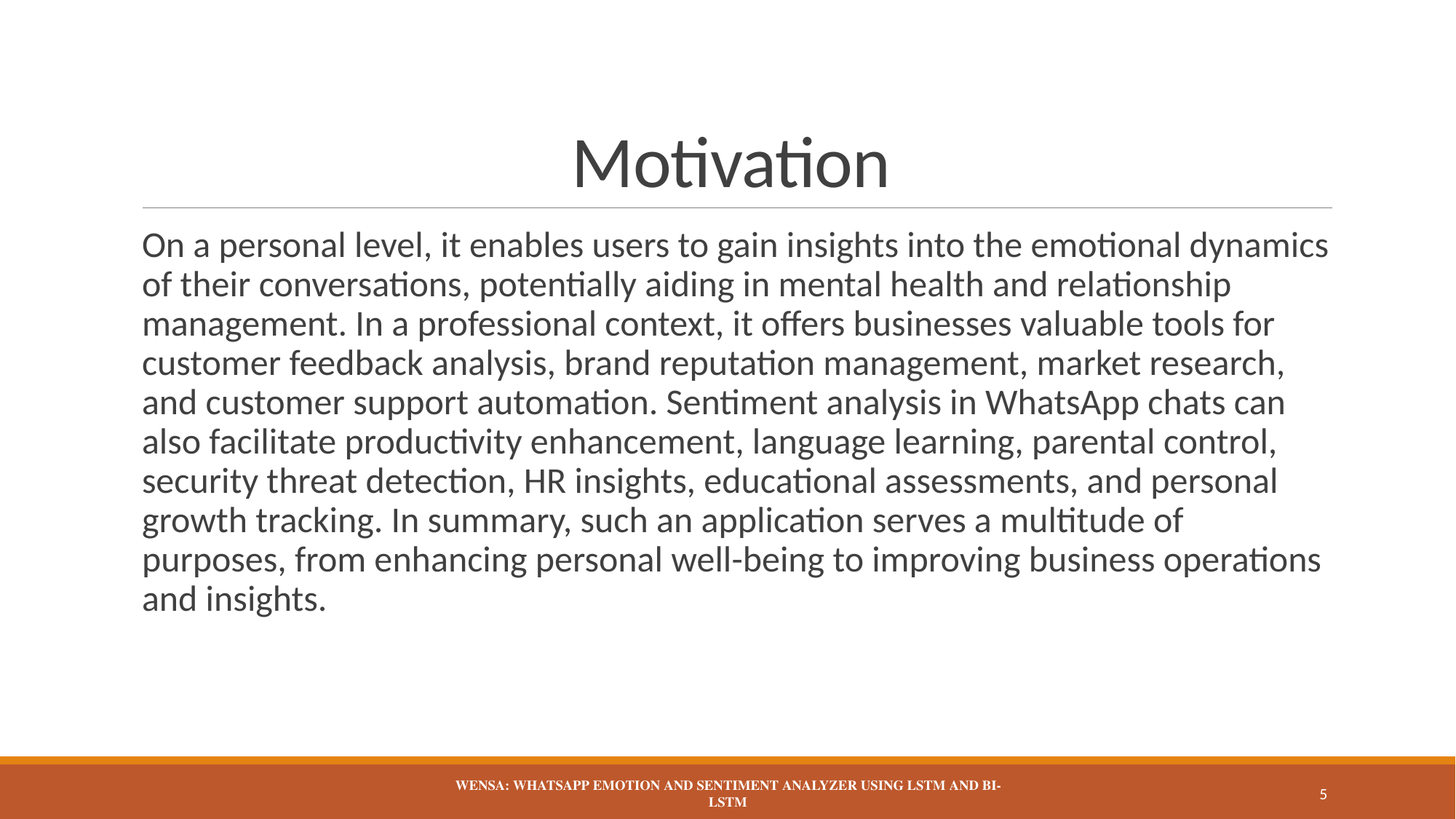

# Motivation
On a personal level, it enables users to gain insights into the emotional dynamics of their conversations, potentially aiding in mental health and relationship management. In a professional context, it offers businesses valuable tools for customer feedback analysis, brand reputation management, market research, and customer support automation. Sentiment analysis in WhatsApp chats can also facilitate productivity enhancement, language learning, parental control, security threat detection, HR insights, educational assessments, and personal growth tracking. In summary, such an application serves a multitude of purposes, from enhancing personal well-being to improving business operations and insights.
WENSA: WhatsApp Emotion and Sentiment Analyzer Using LSTM and BI-LSTM
5